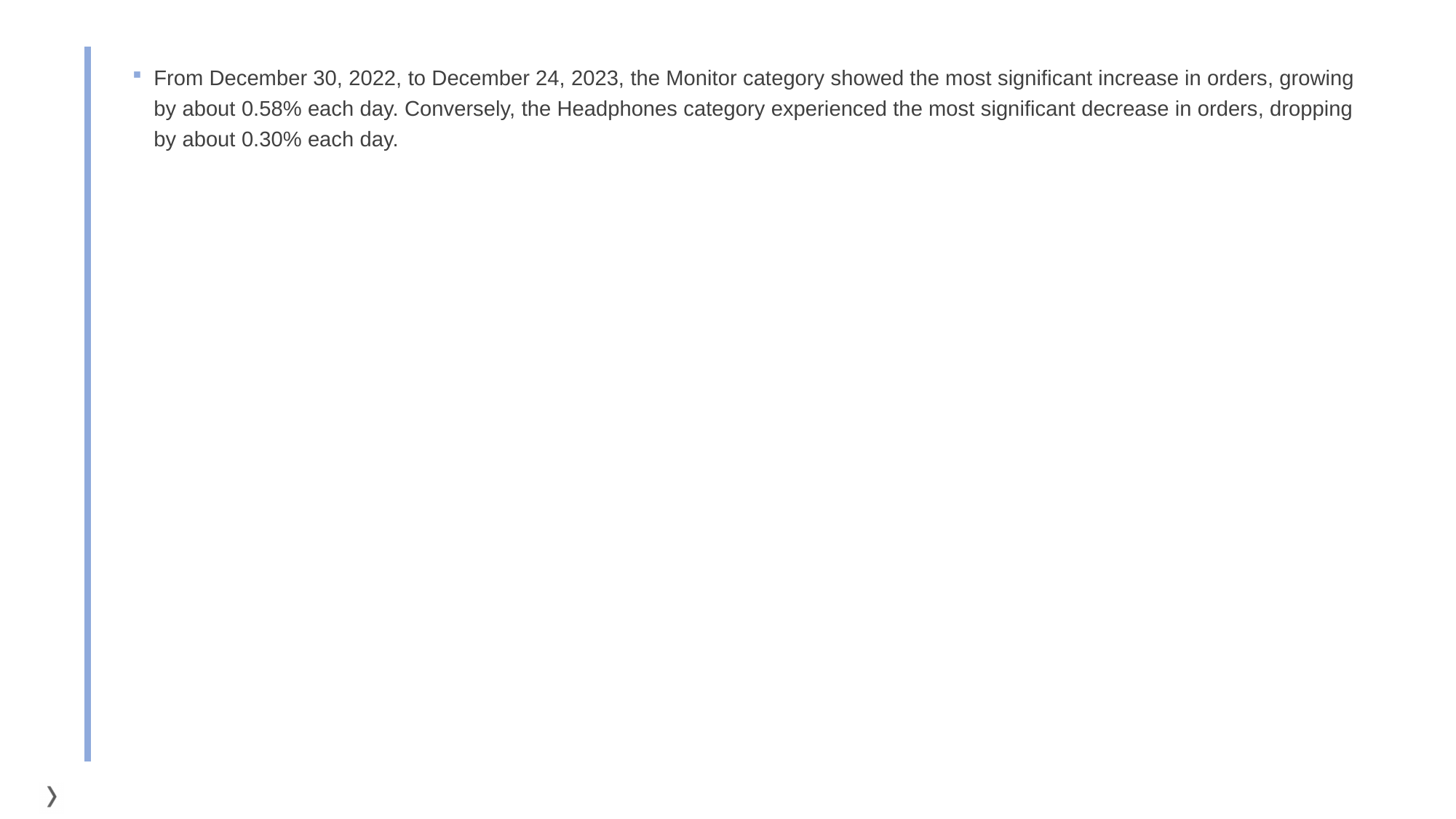

From December 30, 2022, to December 24, 2023, the Monitor category showed the most significant increase in orders, growing by about 0.58% each day. Conversely, the Headphones category experienced the most significant decrease in orders, dropping by about 0.30% each day.